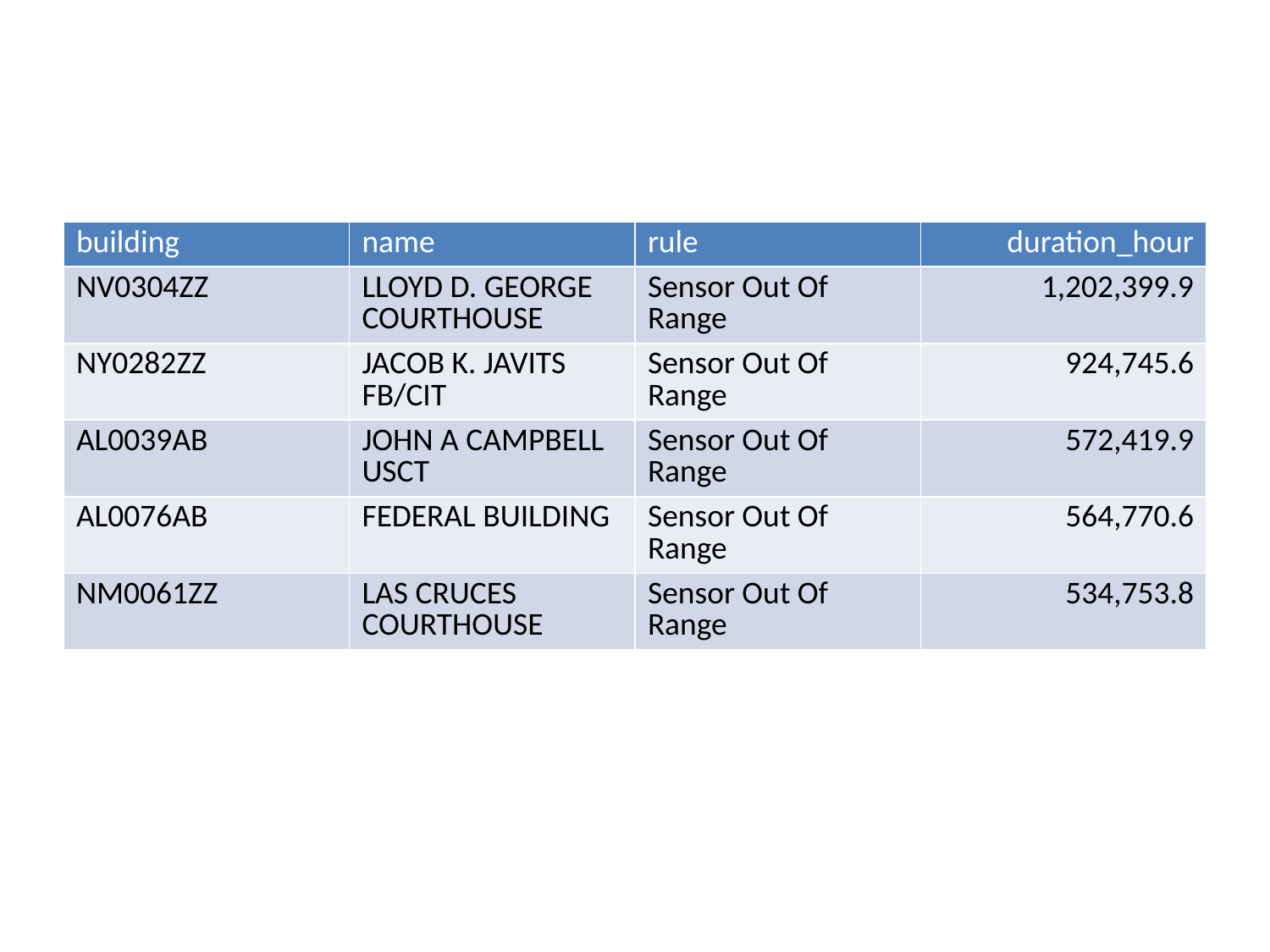

| building | name | rule | duration\_hour |
| --- | --- | --- | --- |
| NV0304ZZ | LLOYD D. GEORGE COURTHOUSE | Sensor Out Of Range | 1,202,399.9 |
| NY0282ZZ | JACOB K. JAVITS FB/CIT | Sensor Out Of Range | 924,745.6 |
| AL0039AB | JOHN A CAMPBELL USCT | Sensor Out Of Range | 572,419.9 |
| AL0076AB | FEDERAL BUILDING | Sensor Out Of Range | 564,770.6 |
| NM0061ZZ | LAS CRUCES COURTHOUSE | Sensor Out Of Range | 534,753.8 |